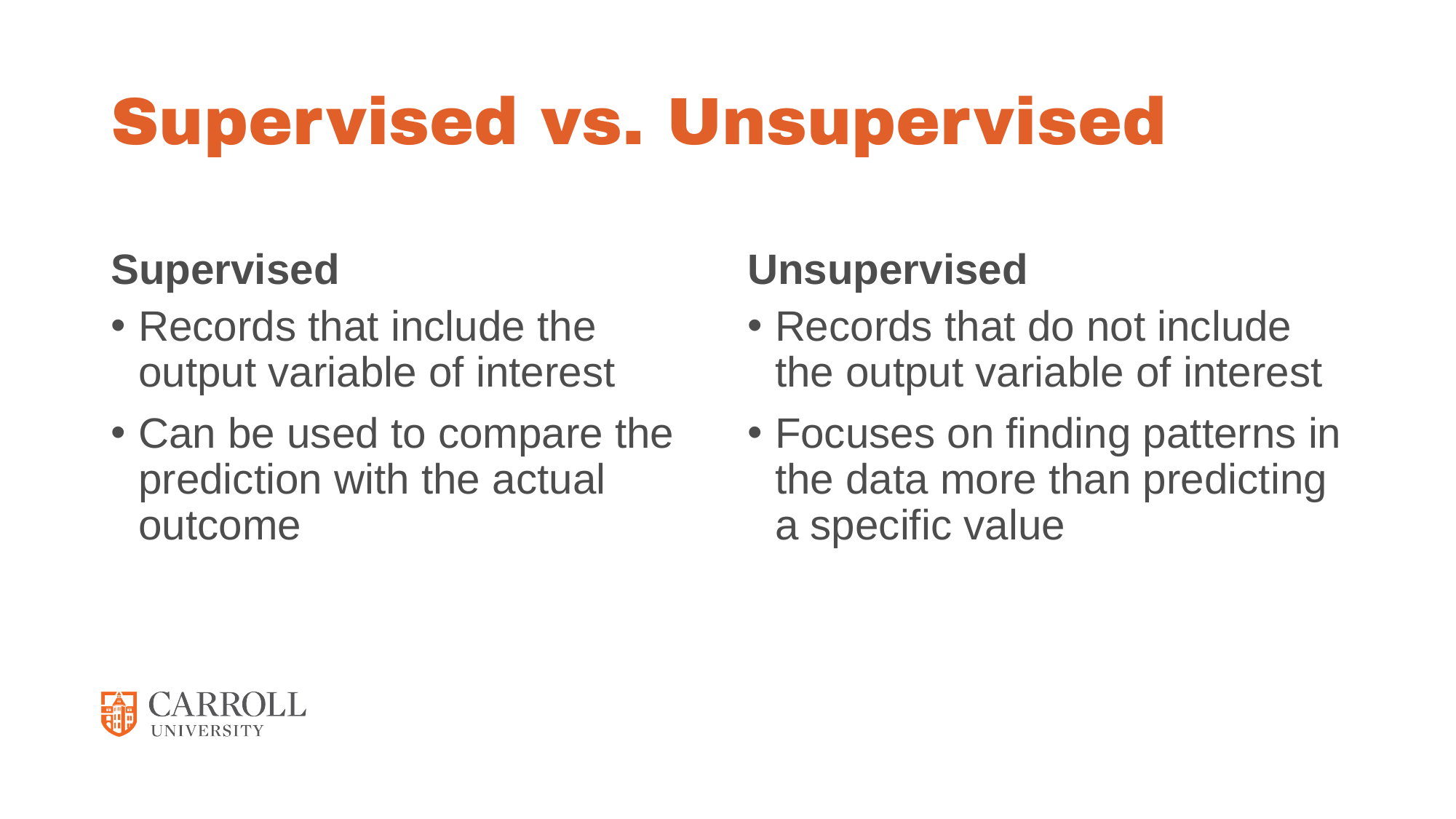

# Supervised vs. Unsupervised
Supervised
Unsupervised
Records that include the output variable of interest
Can be used to compare the prediction with the actual outcome
Records that do not include the output variable of interest
Focuses on finding patterns in the data more than predicting a specific value